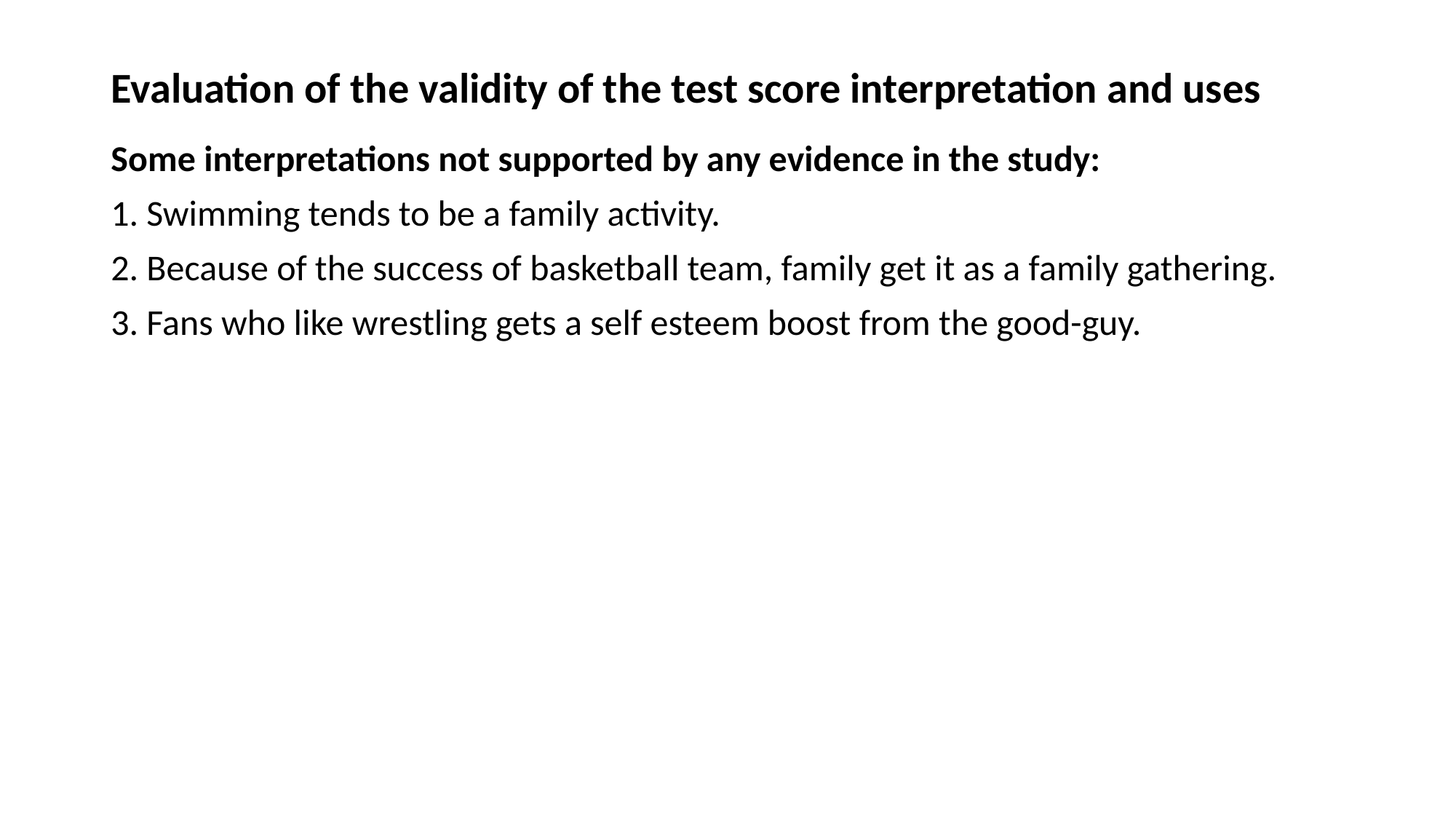

# Evaluation of the validity of the test score interpretation and uses
Some interpretations not supported by any evidence in the study:
1. Swimming tends to be a family activity.
2. Because of the success of basketball team, family get it as a family gathering.
3. Fans who like wrestling gets a self esteem boost from the good-guy.